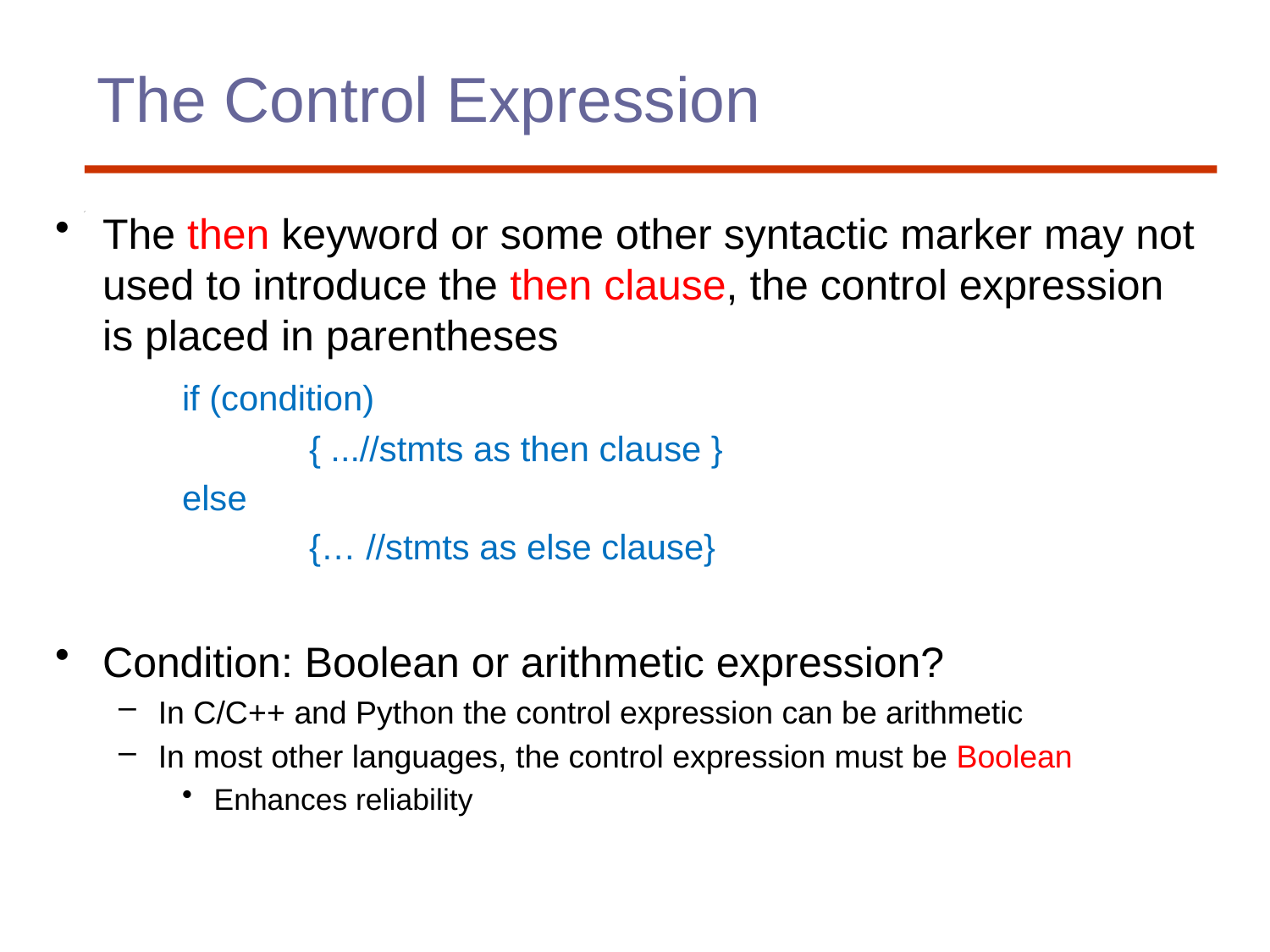

# The Control Expression
The then keyword or some other syntactic marker may not used to introduce the then clause, the control expression is placed in parentheses
	if (condition)
		{ ...//stmts as then clause }
	else
		{… //stmts as else clause}

Condition: Boolean or arithmetic expression?
In C/C++ and Python the control expression can be arithmetic
In most other languages, the control expression must be Boolean
Enhances reliability